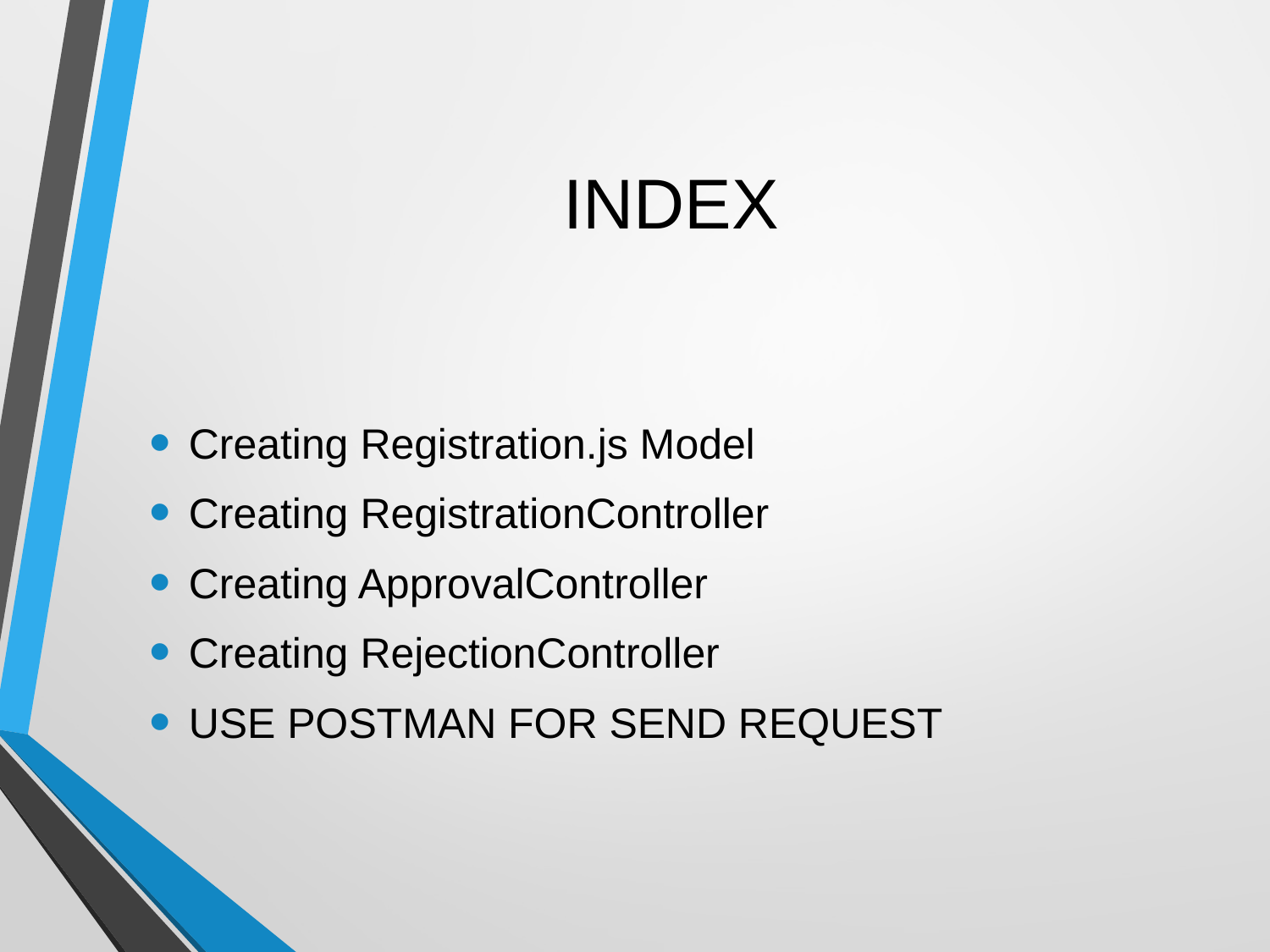

# INDEX
Creating Registration.js Model
Creating RegistrationController
Creating ApprovalController
Creating RejectionController
USE POSTMAN FOR SEND REQUEST